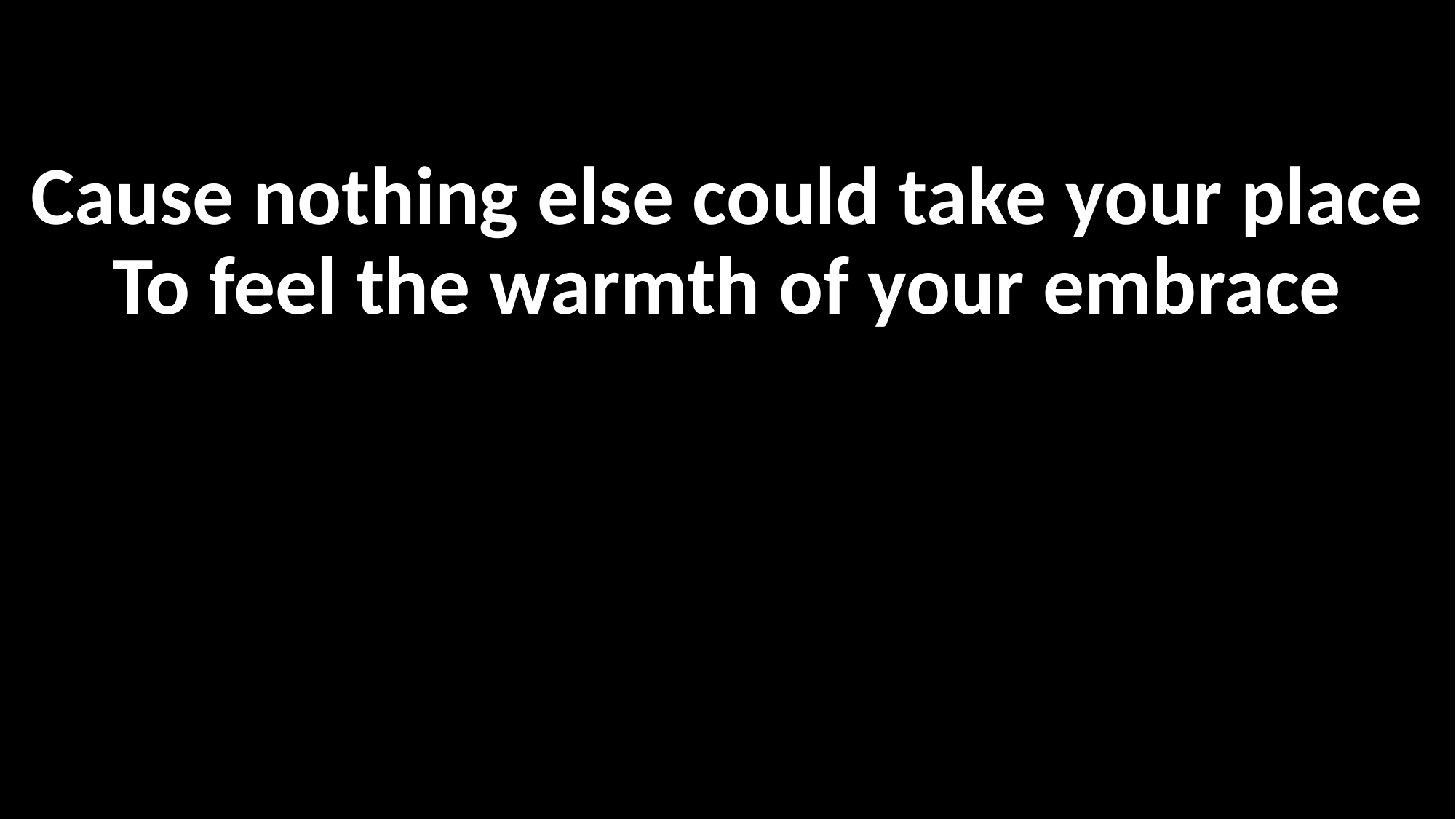

Cause nothing else could take your place
To feel the warmth of your embrace